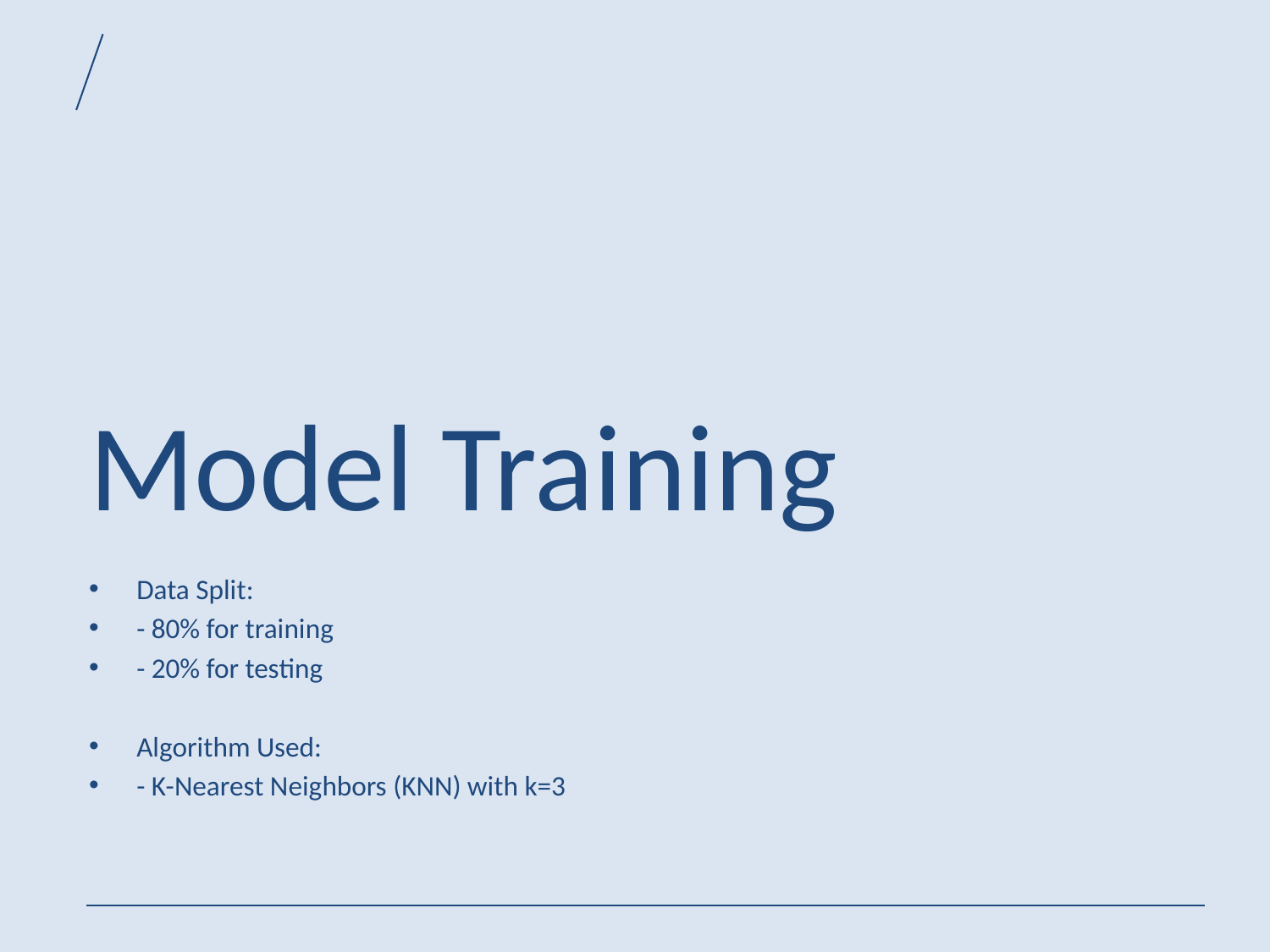

# Model Training
Data Split:
- 80% for training
- 20% for testing

Algorithm Used:
- K-Nearest Neighbors (KNN) with k=3